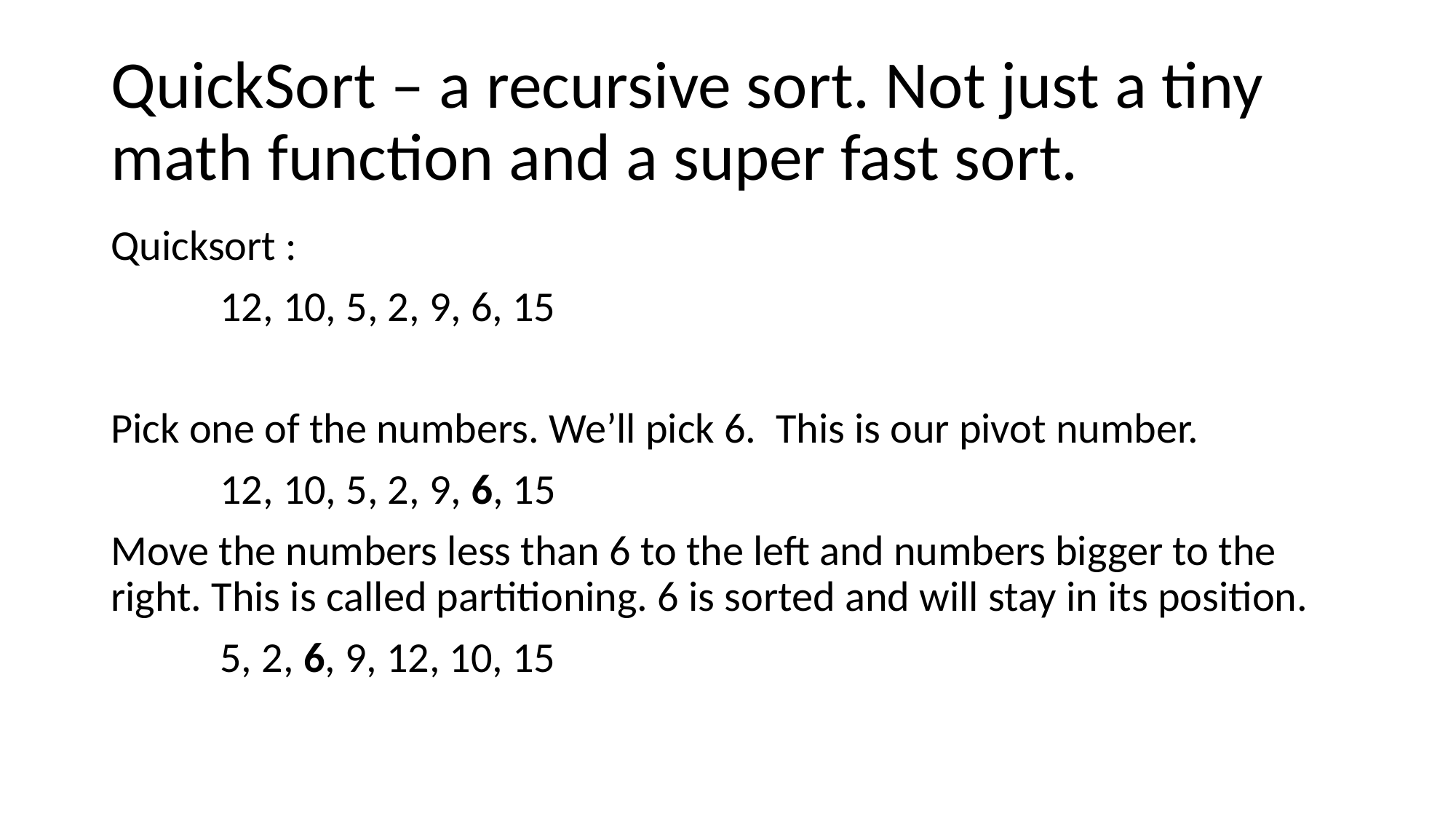

# QuickSort – a recursive sort. Not just a tiny math function and a super fast sort.
Quicksort :
	12, 10, 5, 2, 9, 6, 15

Pick one of the numbers. We’ll pick 6.  This is our pivot number.
	12, 10, 5, 2, 9, 6, 15
Move the numbers less than 6 to the left and numbers bigger to the right. This is called partitioning. 6 is sorted and will stay in its position.
	5, 2, 6, 9, 12, 10, 15